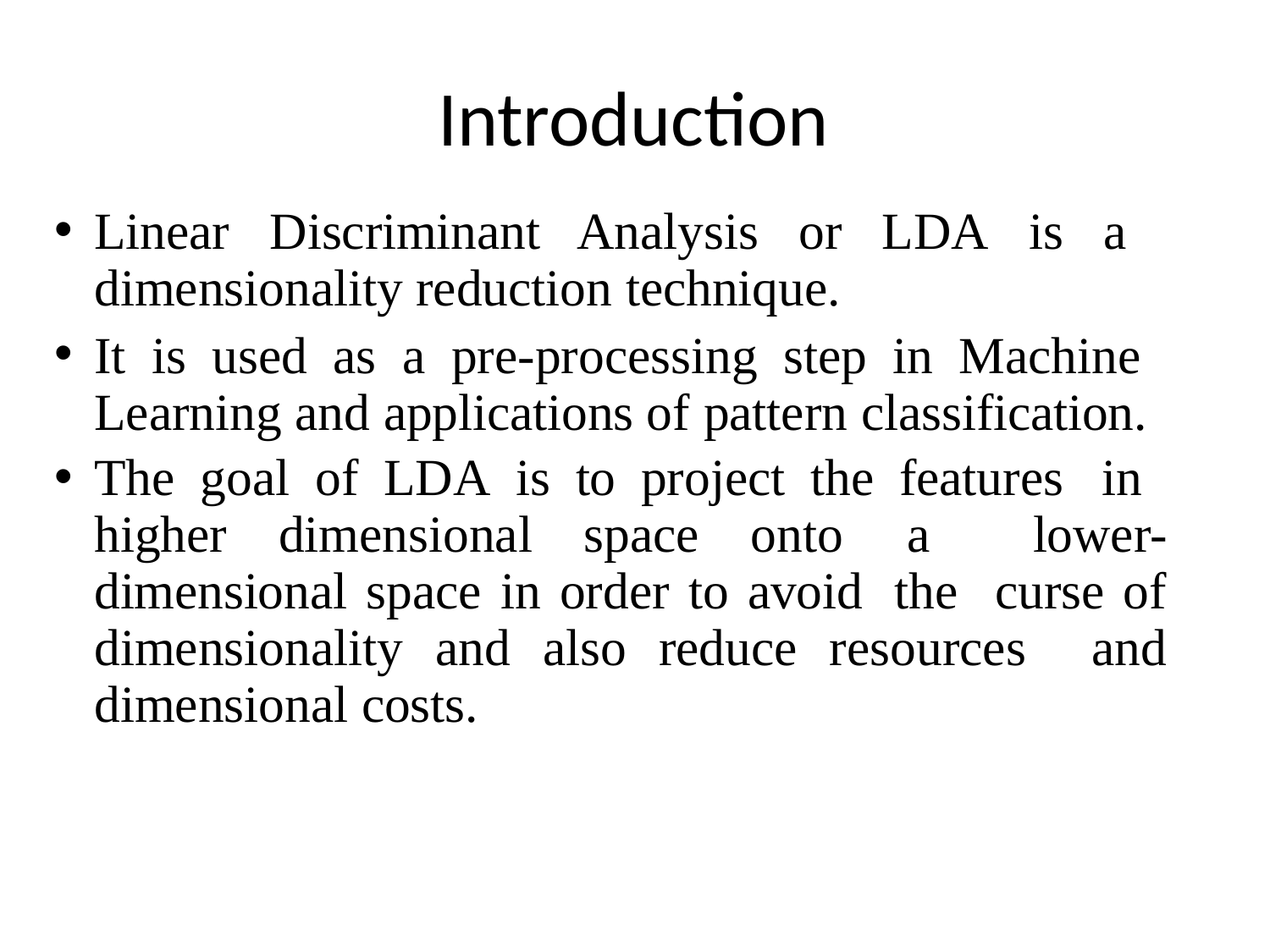

# Introduction
Linear Discriminant Analysis or LDA is a  dimensionality reduction technique.
It is used as a pre-processing step in Machine  Learning and applications of pattern classification.
The goal of LDA is to project the features in  higher dimensional space onto a  lower-dimensional space in order to avoid the  curse of dimensionality and also reduce resources  and dimensional costs.